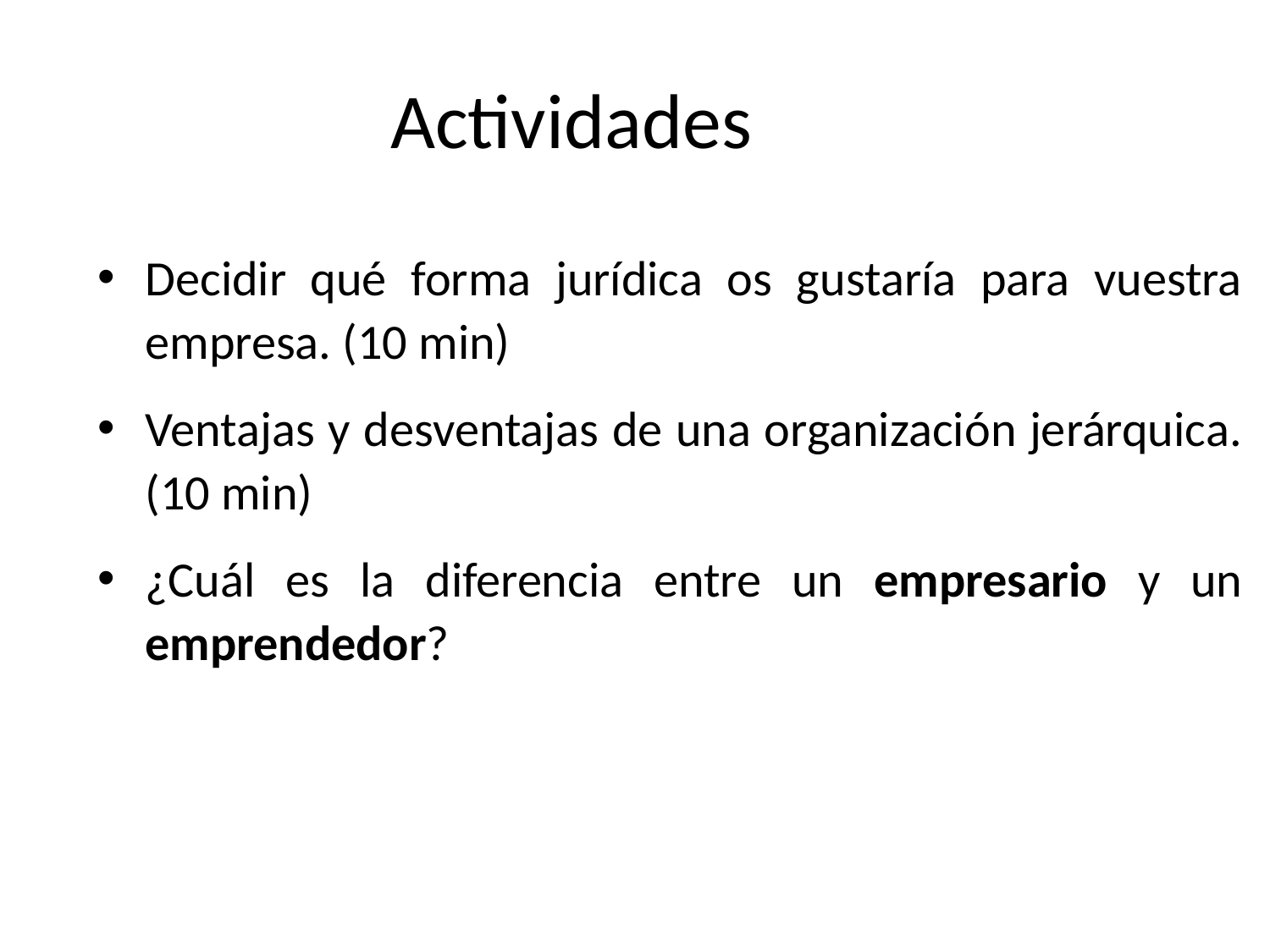

Actividades
Decidir qué forma jurídica os gustaría para vuestra empresa. (10 min)
Ventajas y desventajas de una organización jerárquica. (10 min)
¿Cuál es la diferencia entre un empresario y un emprendedor?